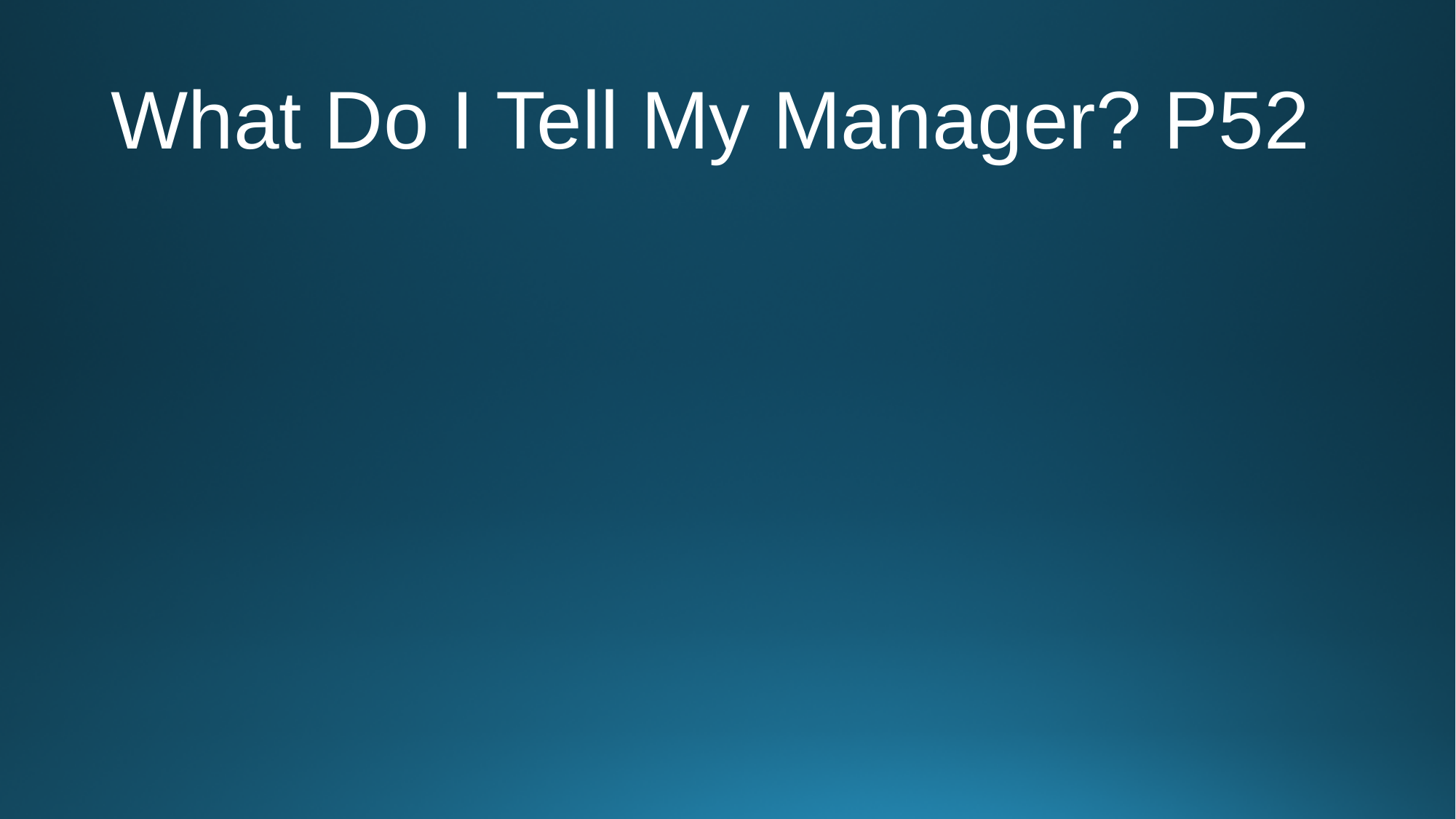

# What Do I Tell My Manager? P52